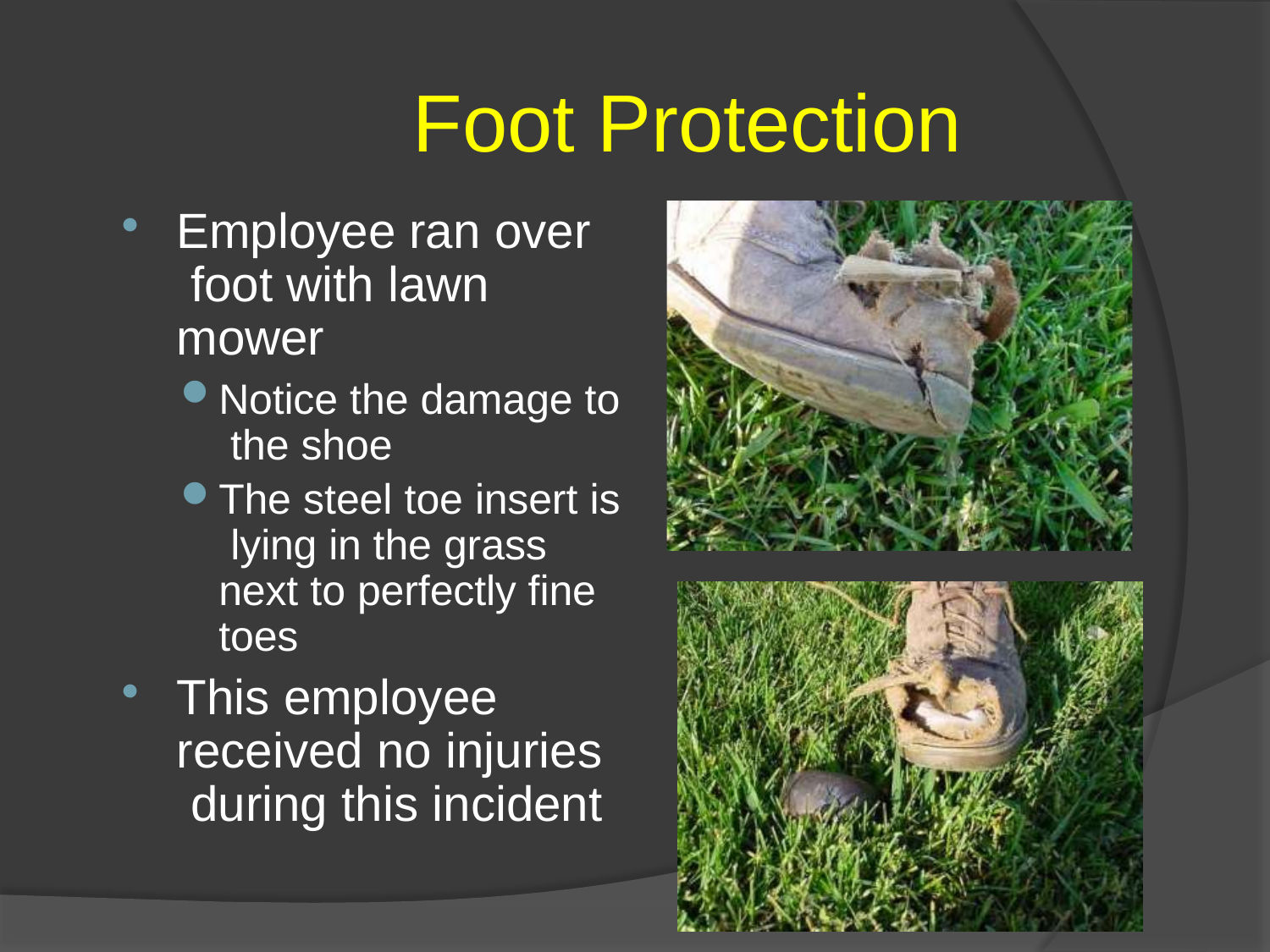

# Foot Protection
Employee ran over  foot with lawn  mower
Notice the damage to  the shoe
The steel toe insert is  lying in the grass  next to perfectly fine  toes
This employee  received no injuries  during this incident